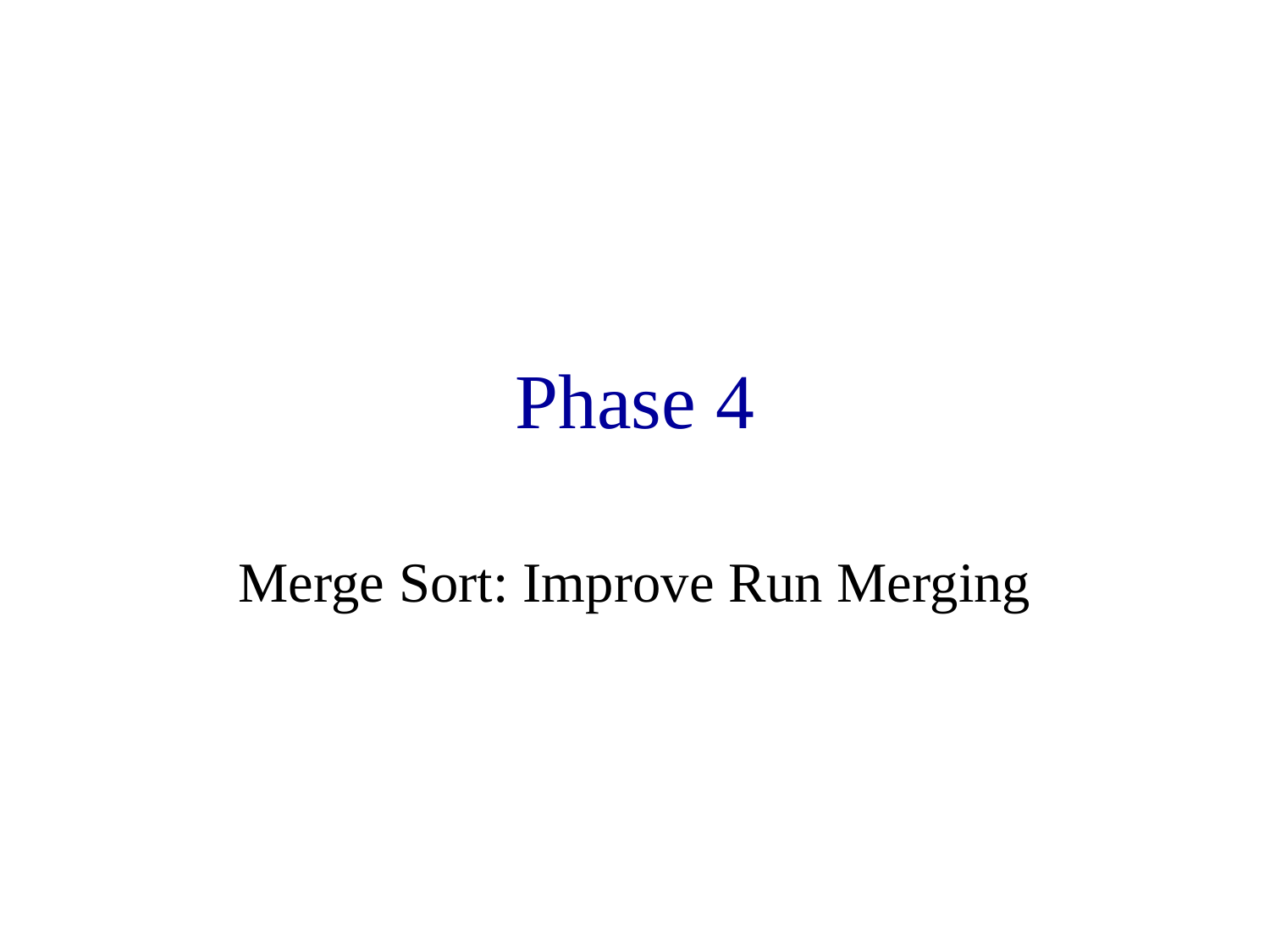

# Phase 4
Merge Sort: Improve Run Merging